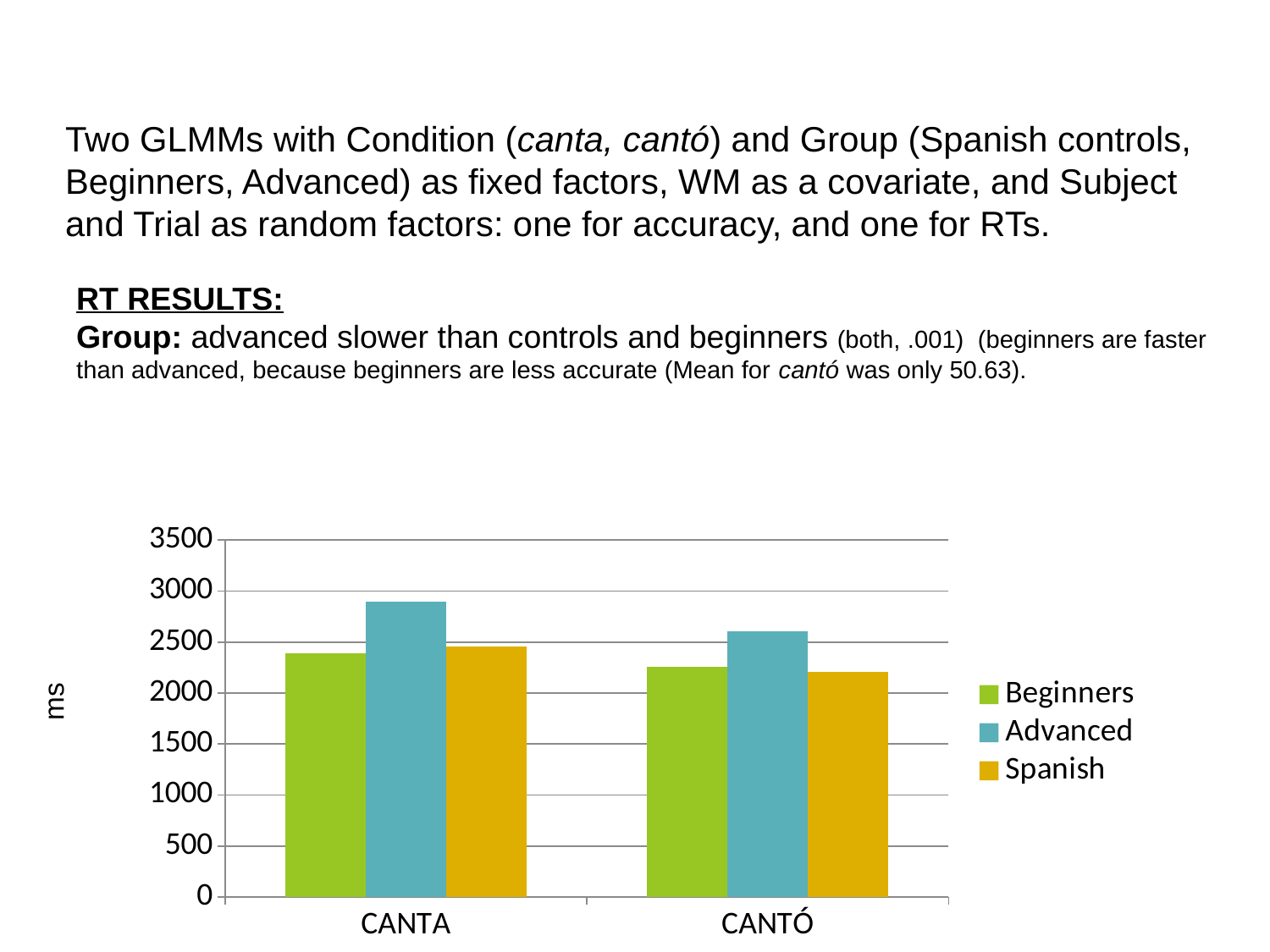

Two GLMMs with Condition (canta, cantó) and Group (Spanish controls, Beginners, Advanced) as fixed factors, WM as a covariate, and Subject and Trial as random factors: one for accuracy, and one for RTs.
RT RESULTS:
Group: advanced slower than controls and beginners (both, .001)  (beginners are faster than advanced, because beginners are less accurate (Mean for cantó was only 50.63).

### Chart

| Category | Beginners | Advanced | Spanish |
|---|---|---|---|
| CANTA | 2387.3 | 2898.74 | 2452.74 |
| CANTÓ | 2254.84 | 2602.86 | 2207.31 |
ms